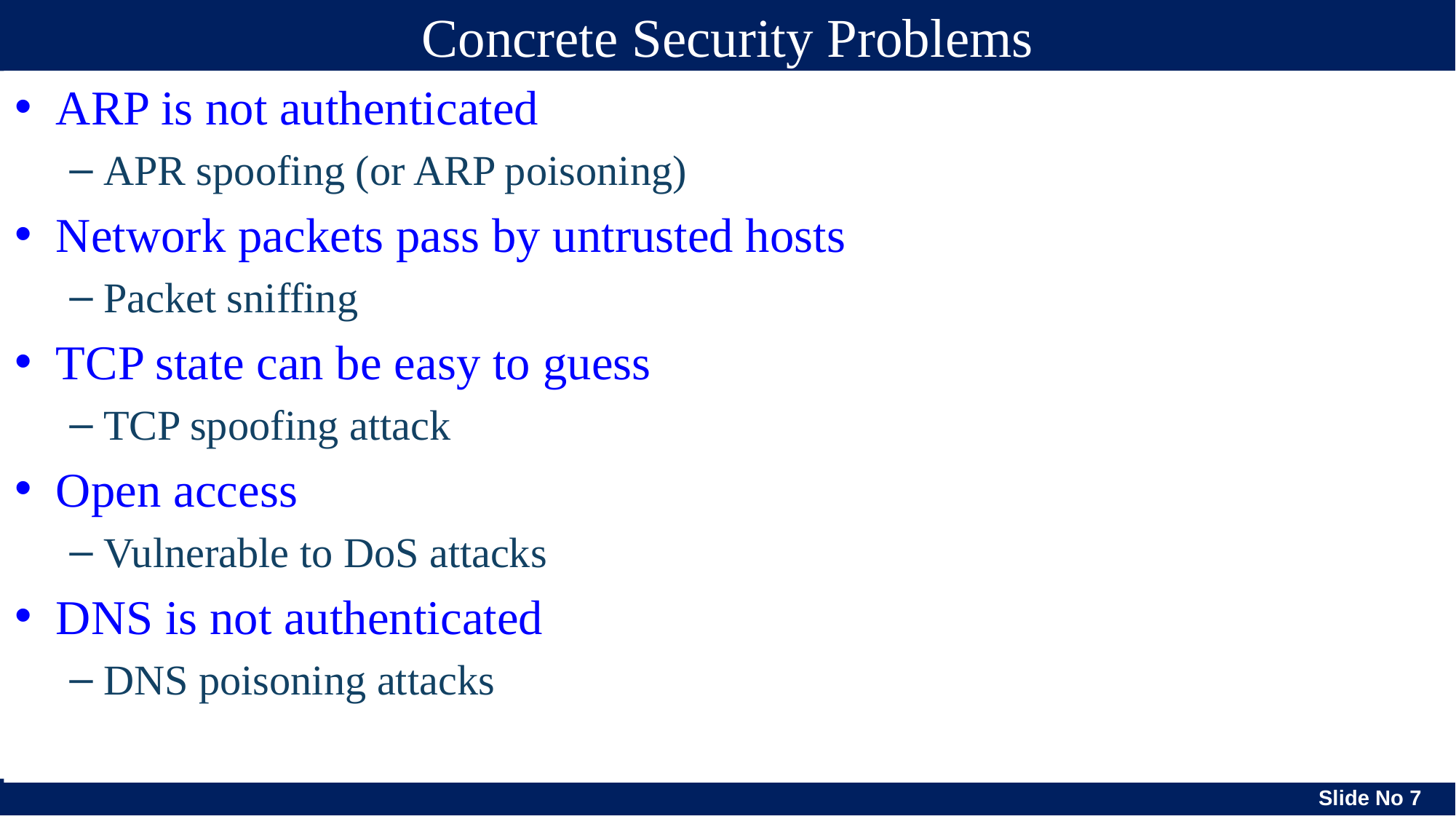

CS426
Fall 2010/Lecture 33
7
# Concrete Security Problems
ARP is not authenticated
APR spoofing (or ARP poisoning)
Network packets pass by untrusted hosts
Packet sniffing
TCP state can be easy to guess
TCP spoofing attack
Open access
Vulnerable to DoS attacks
DNS is not authenticated
DNS poisoning attacks